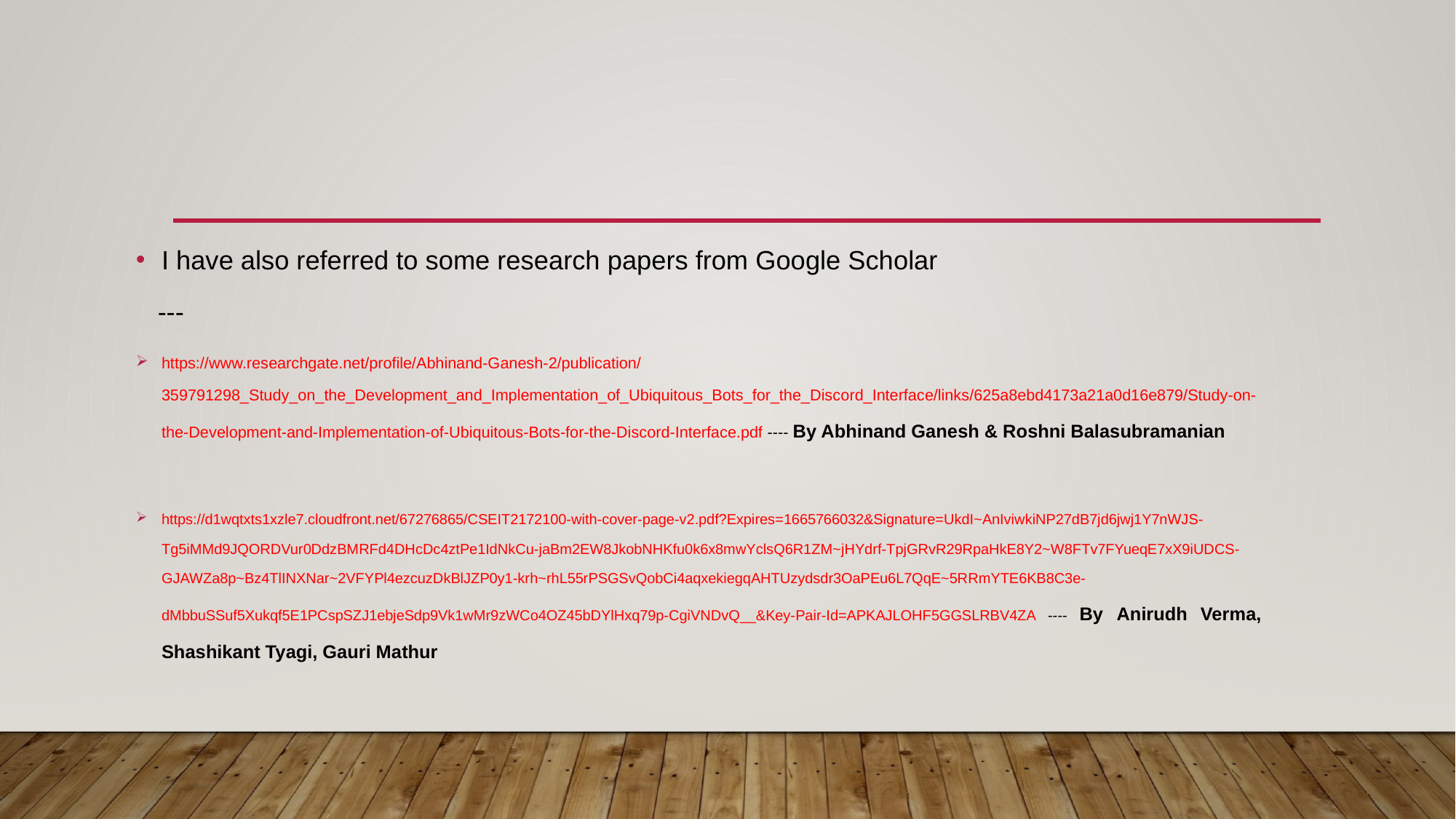

I have also referred to some research papers from Google Scholar
   ---
https://www.researchgate.net/profile/Abhinand-Ganesh-2/publication/359791298_Study_on_the_Development_and_Implementation_of_Ubiquitous_Bots_for_the_Discord_Interface/links/625a8ebd4173a21a0d16e879/Study-on-the-Development-and-Implementation-of-Ubiquitous-Bots-for-the-Discord-Interface.pdf ---- By Abhinand Ganesh & Roshni Balasubramanian

https://d1wqtxts1xzle7.cloudfront.net/67276865/CSEIT2172100-with-cover-page-v2.pdf?Expires=1665766032&Signature=UkdI~AnIviwkiNP27dB7jd6jwj1Y7nWJS-Tg5iMMd9JQORDVur0DdzBMRFd4DHcDc4ztPe1IdNkCu-jaBm2EW8JkobNHKfu0k6x8mwYclsQ6R1ZM~jHYdrf-TpjGRvR29RpaHkE8Y2~W8FTv7FYueqE7xX9iUDCS-GJAWZa8p~Bz4TlINXNar~2VFYPl4ezcuzDkBlJZP0y1-krh~rhL55rPSGSvQobCi4aqxekiegqAHTUzydsdr3OaPEu6L7QqE~5RRmYTE6KB8C3e-dMbbuSSuf5Xukqf5E1PCspSZJ1ebjeSdp9Vk1wMr9zWCo4OZ45bDYlHxq79p-CgiVNDvQ__&Key-Pair-Id=APKAJLOHF5GGSLRBV4ZA ---- By Anirudh Verma, Shashikant Tyagi, Gauri Mathur